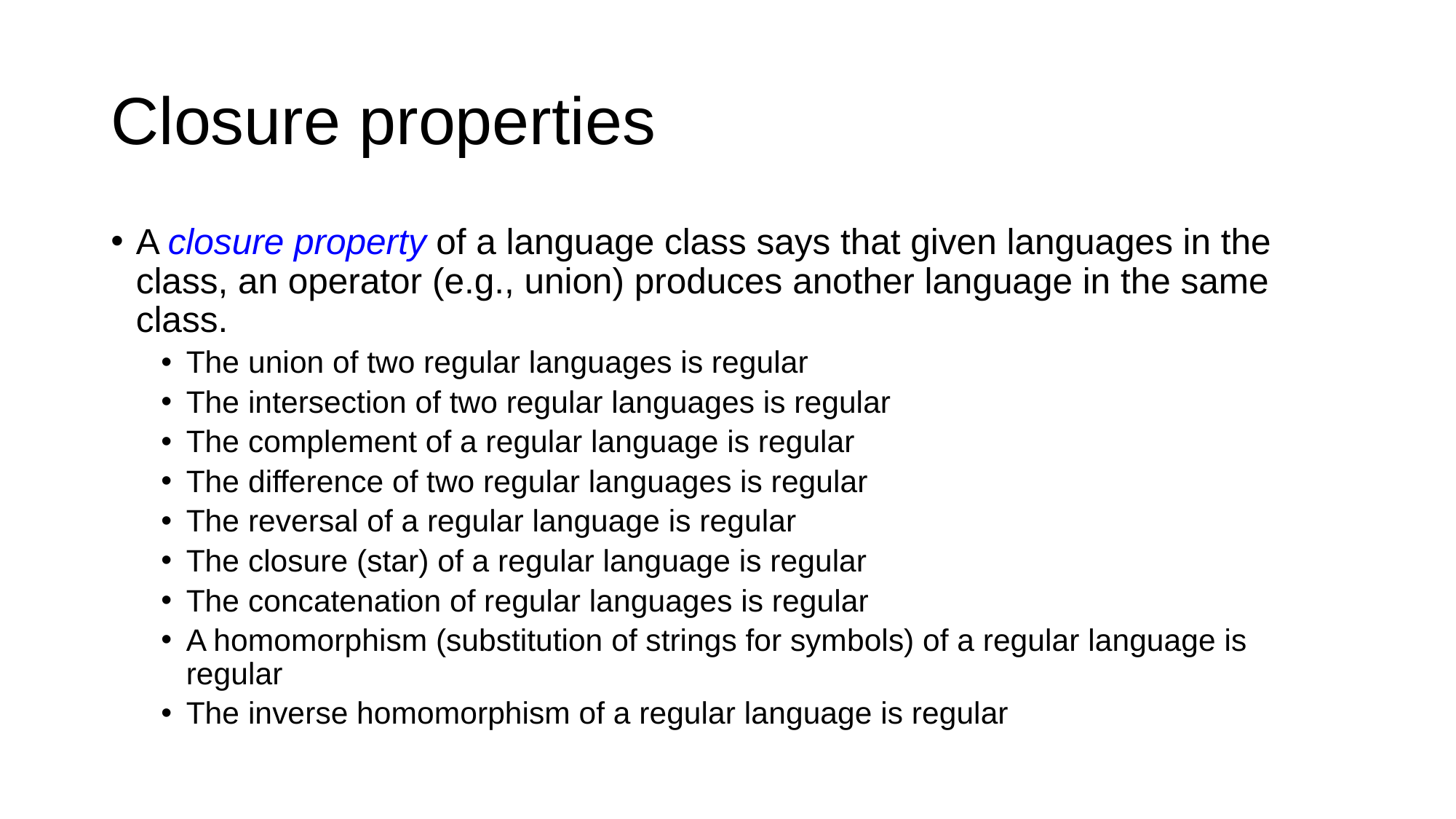

# Closure properties
A closure property of a language class says that given languages in the class, an operator (e.g., union) produces another language in the same class.
The union of two regular languages is regular
The intersection of two regular languages is regular
The complement of a regular language is regular
The difference of two regular languages is regular
The reversal of a regular language is regular
The closure (star) of a regular language is regular
The concatenation of regular languages is regular
A homomorphism (substitution of strings for symbols) of a regular language is regular
The inverse homomorphism of a regular language is regular